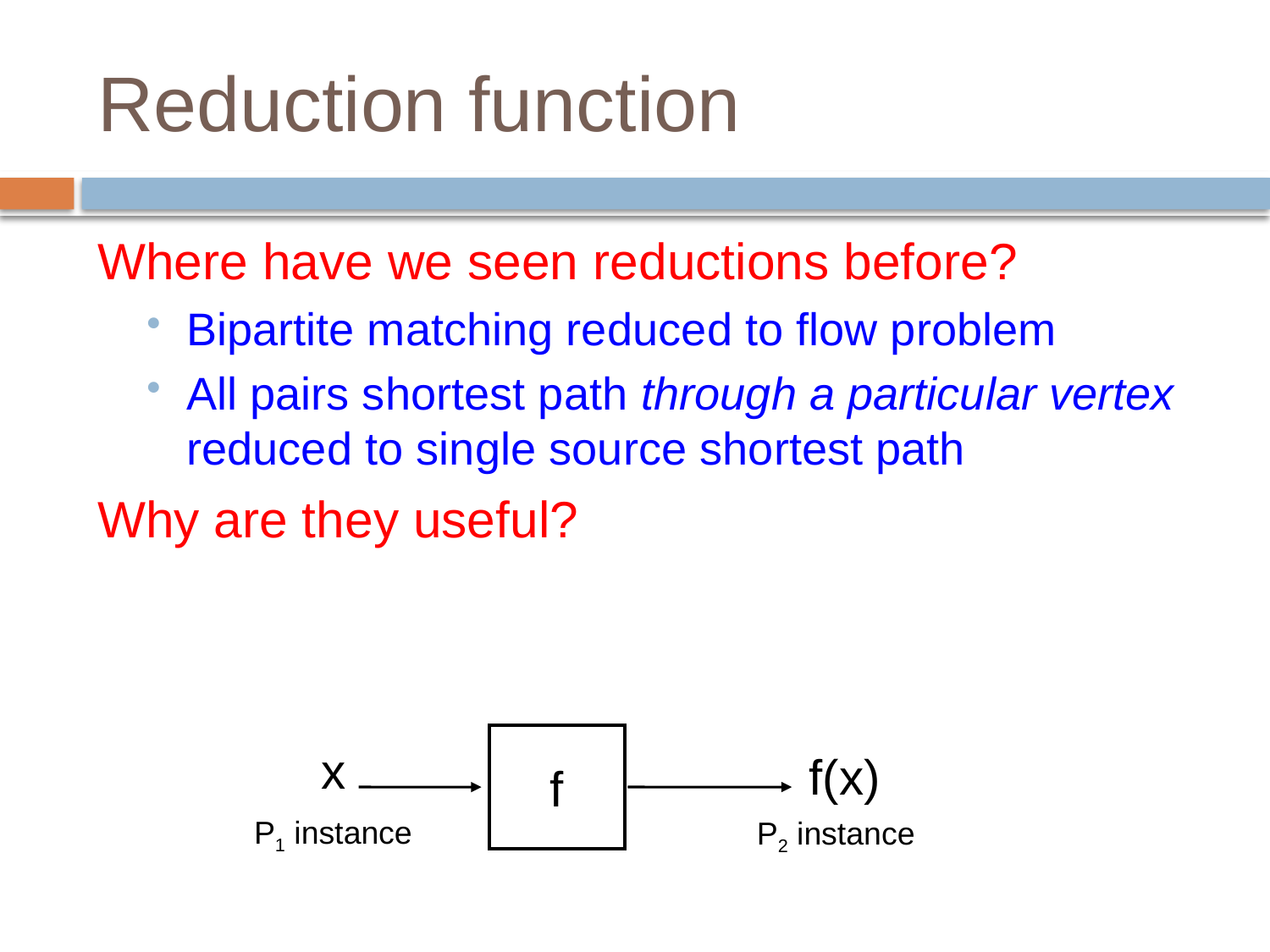

# Reduction function
Where have we seen reductions before?
Bipartite matching reduced to flow problem
All pairs shortest path through a particular vertex reduced to single source shortest path
Why are they useful?

f
x
f(x)

P1 instance
P2 instance